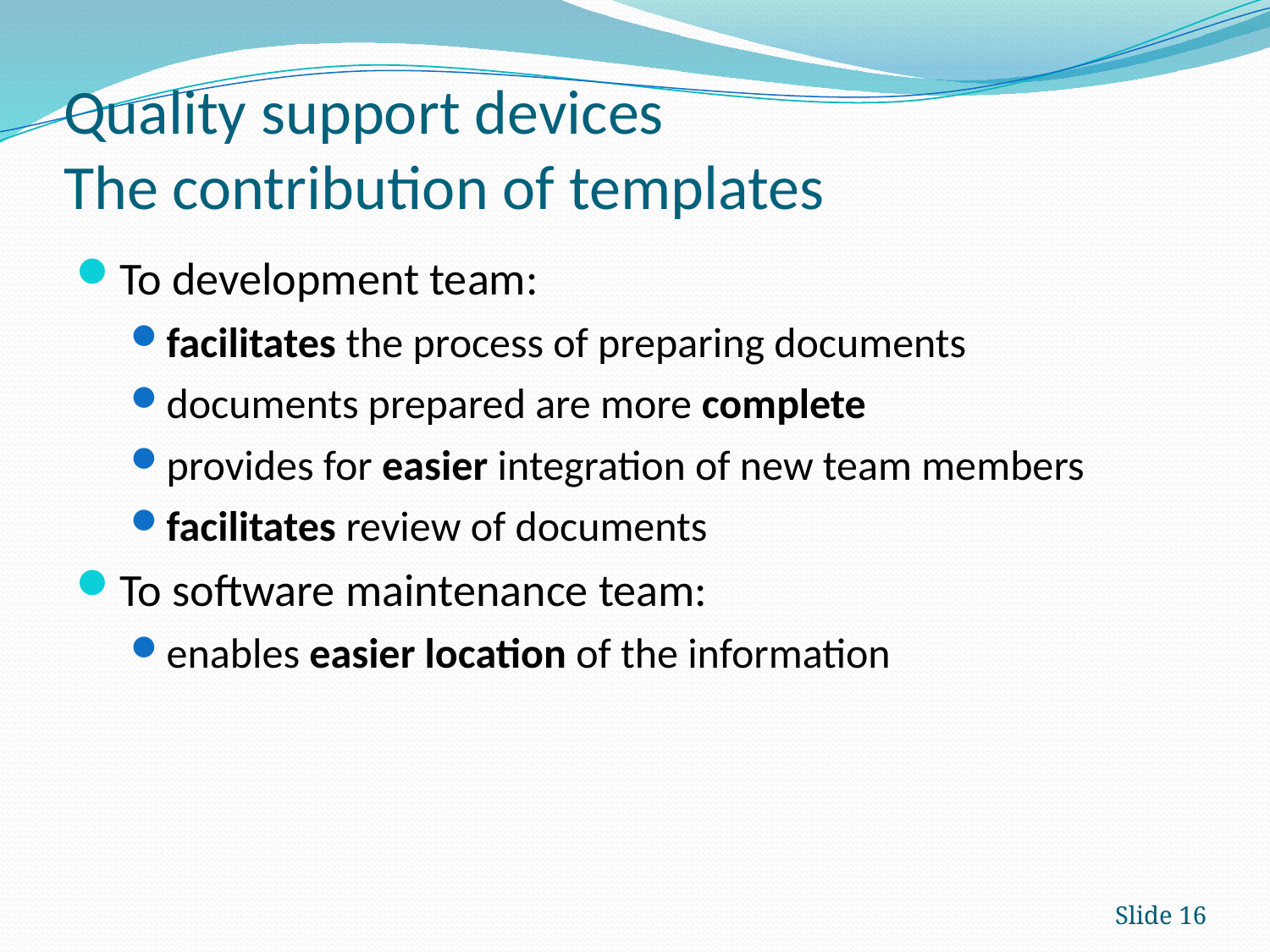

# Quality support devices The contribution of templates
To development team:
facilitates the process of preparing documents
documents prepared are more complete
provides for easier integration of new team members
facilitates review of documents
To software maintenance team:
enables easier location of the information
Slide 16